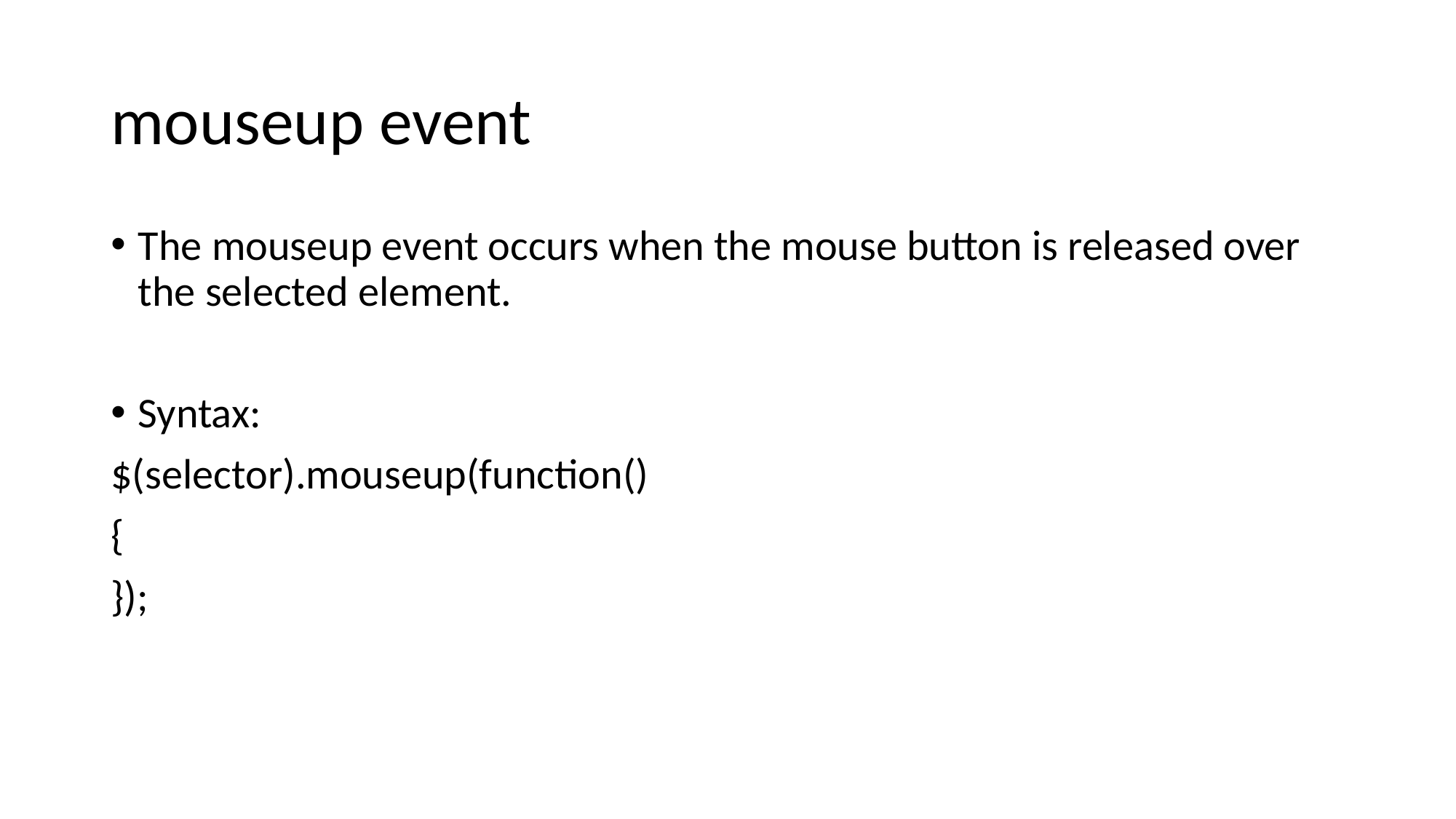

# mouseup event
The mouseup event occurs when the mouse button is released over the selected element.

Syntax:
$(selector).mouseup(function()
{
});